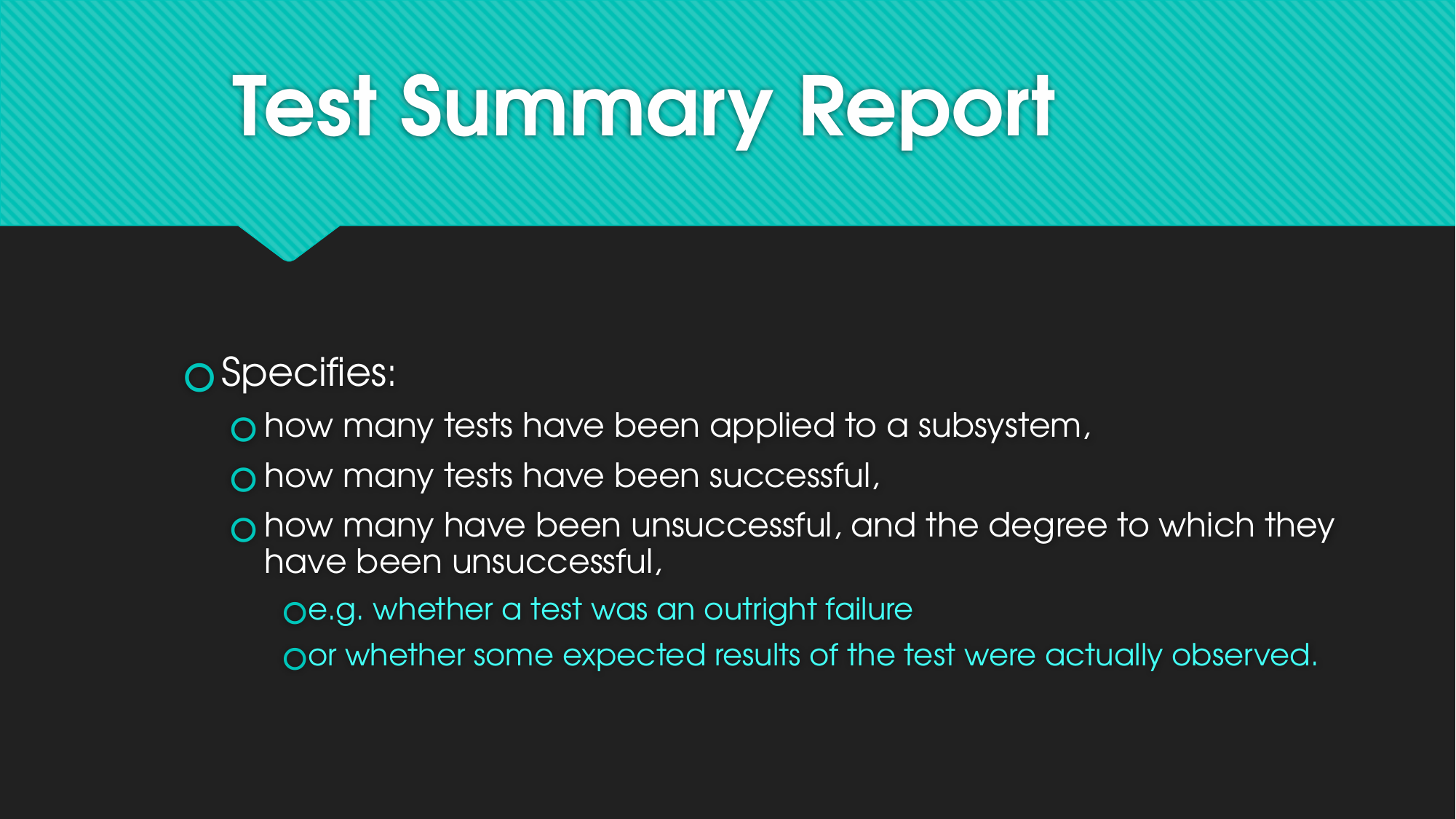

# Test Summary Report
Specifies:
how many tests have been applied to a subsystem,
how many tests have been successful,
how many have been unsuccessful, and the degree to which they have been unsuccessful,
e.g. whether a test was an outright failure
or whether some expected results of the test were actually observed.